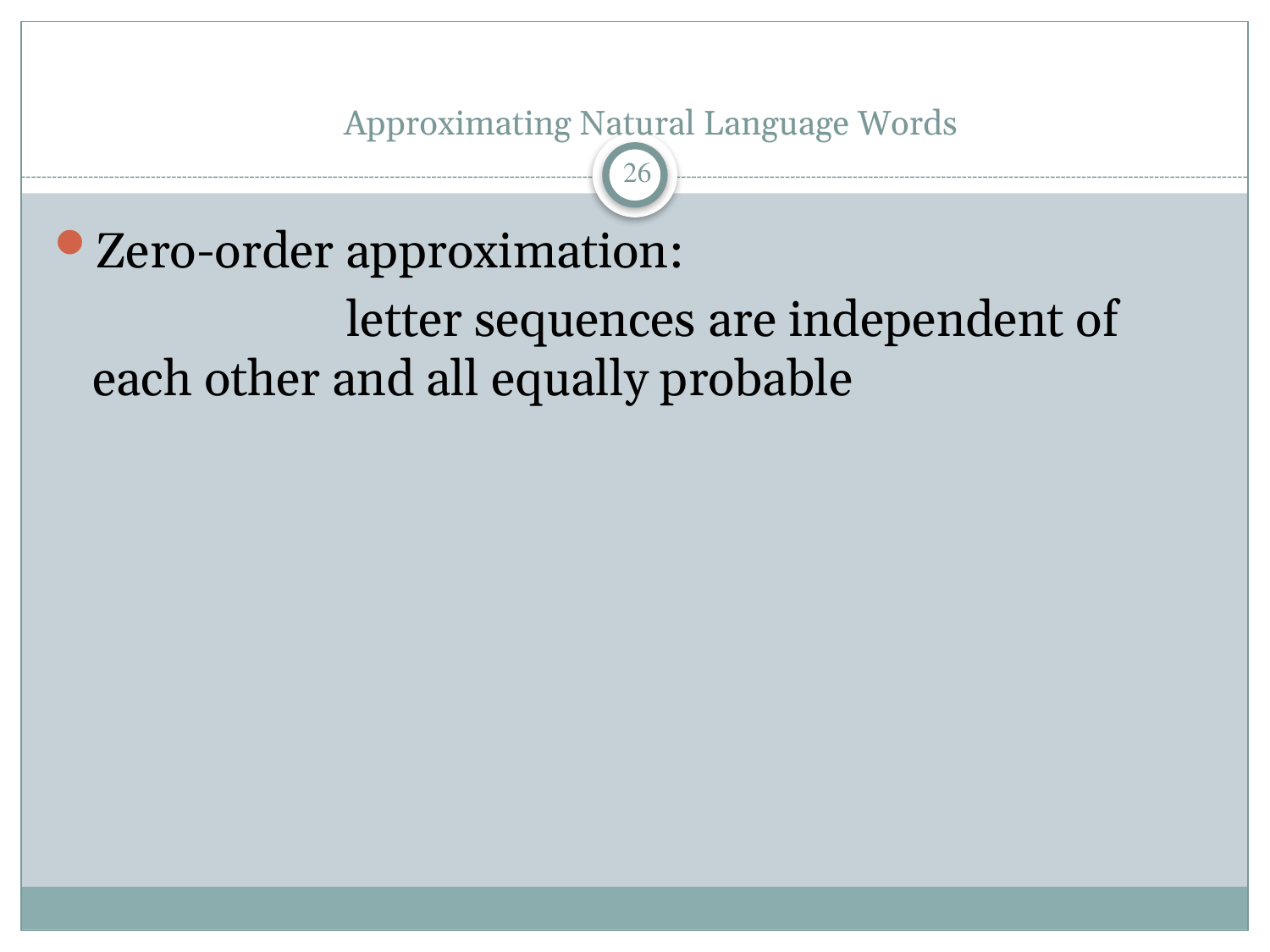

# Approximating Natural Language Words
26
Zero-order approximation:
			letter sequences are independent of each other and all equally probable